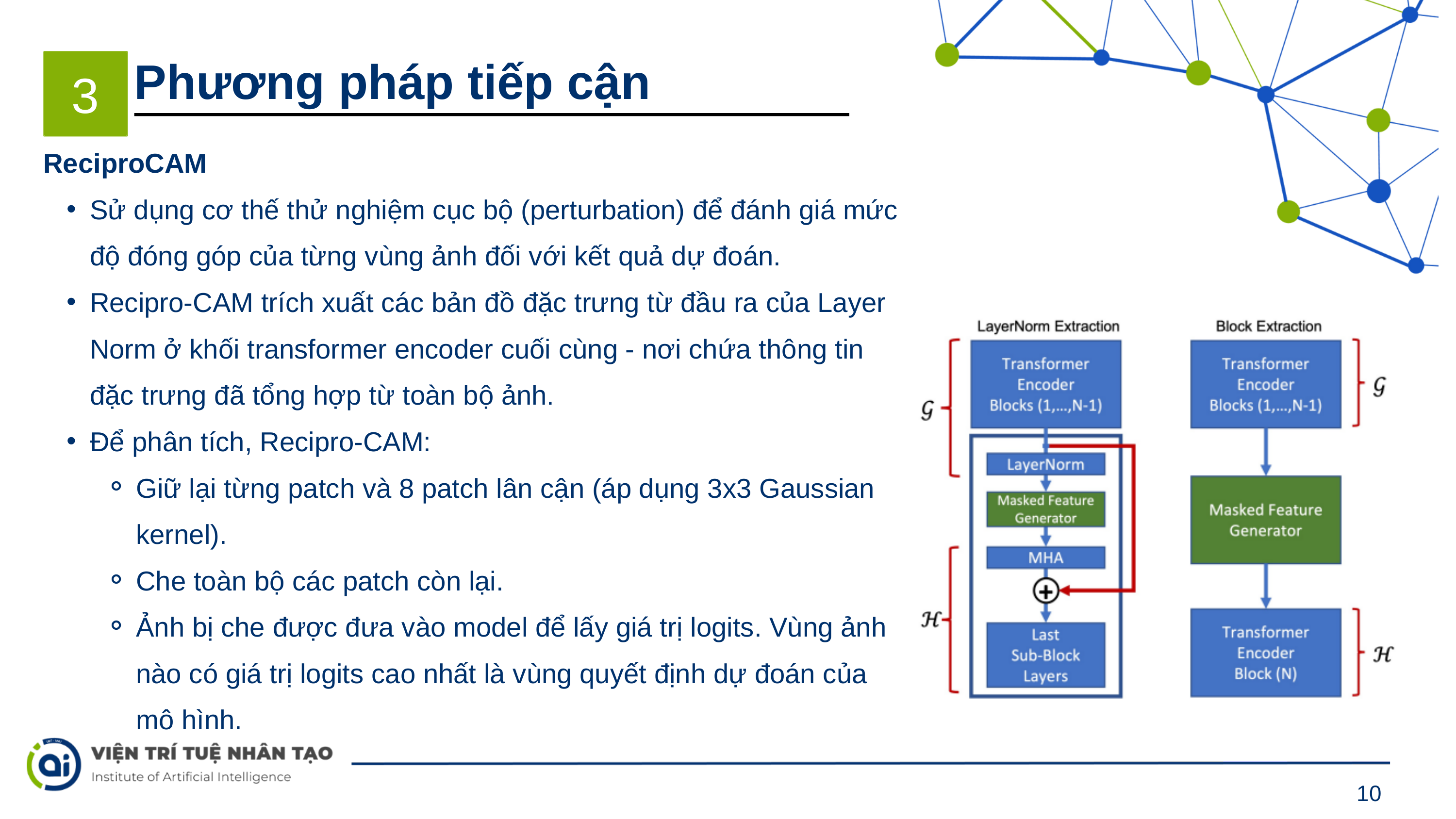

Phương pháp tiếp cận

3

ReciproCAM
Sử dụng cơ thế thử nghiệm cục bộ (perturbation) để đánh giá mức độ đóng góp của từng vùng ảnh đối với kết quả dự đoán.
Recipro-CAM trích xuất các bản đồ đặc trưng từ đầu ra của Layer Norm ở khối transformer encoder cuối cùng - nơi chứa thông tin đặc trưng đã tổng hợp từ toàn bộ ảnh.
Để phân tích, Recipro-CAM:
Giữ lại từng patch và 8 patch lân cận (áp dụng 3x3 Gaussian kernel).
Che toàn bộ các patch còn lại.
Ảnh bị che được đưa vào model để lấy giá trị logits. Vùng ảnh nào có giá trị logits cao nhất là vùng quyết định dự đoán của mô hình.

10